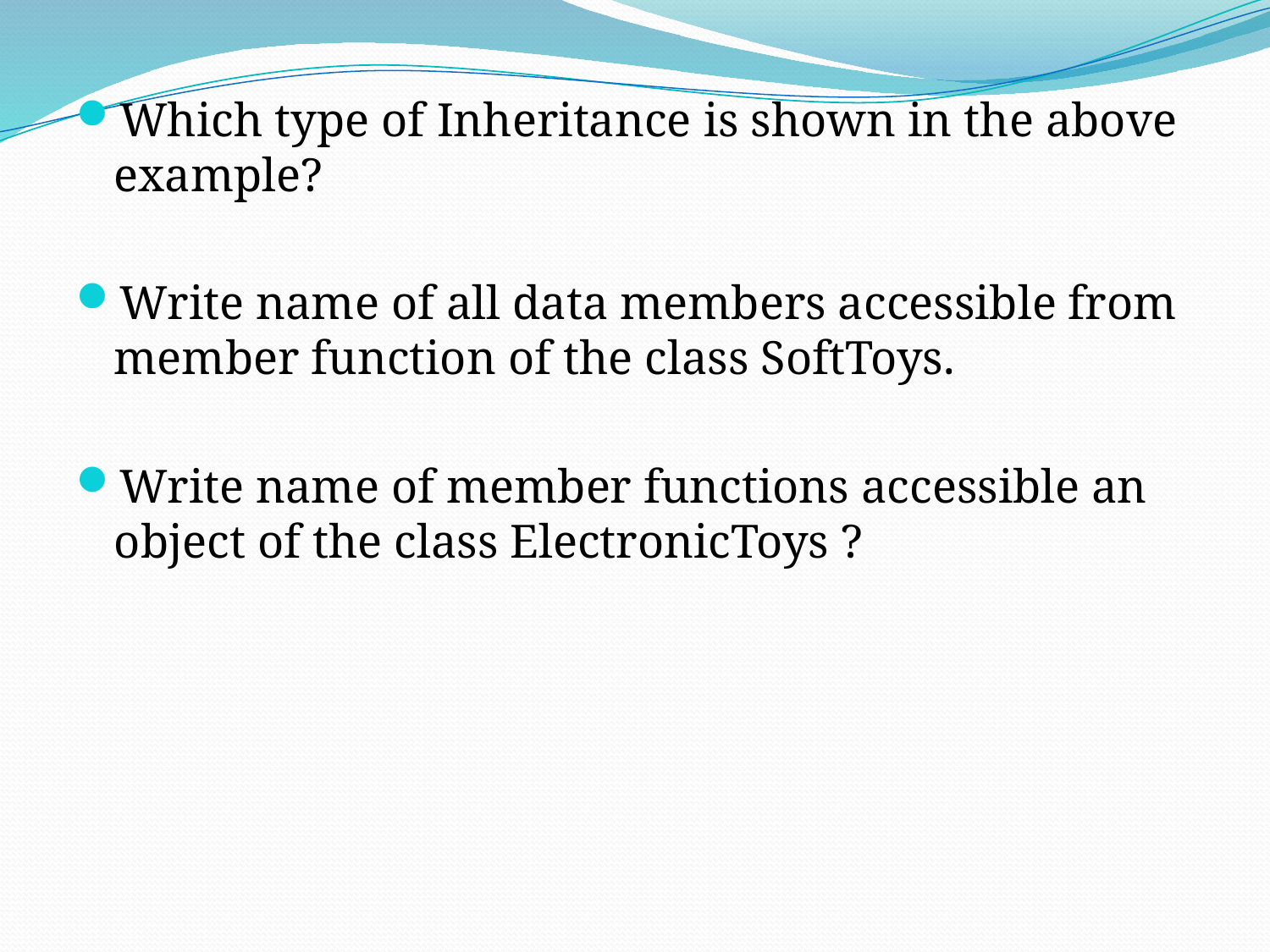

Which type of Inheritance is shown in the above example?

Write name of all data members accessible from member function of the class SoftToys.

Write name of member functions accessible an object of the class ElectronicToys ?